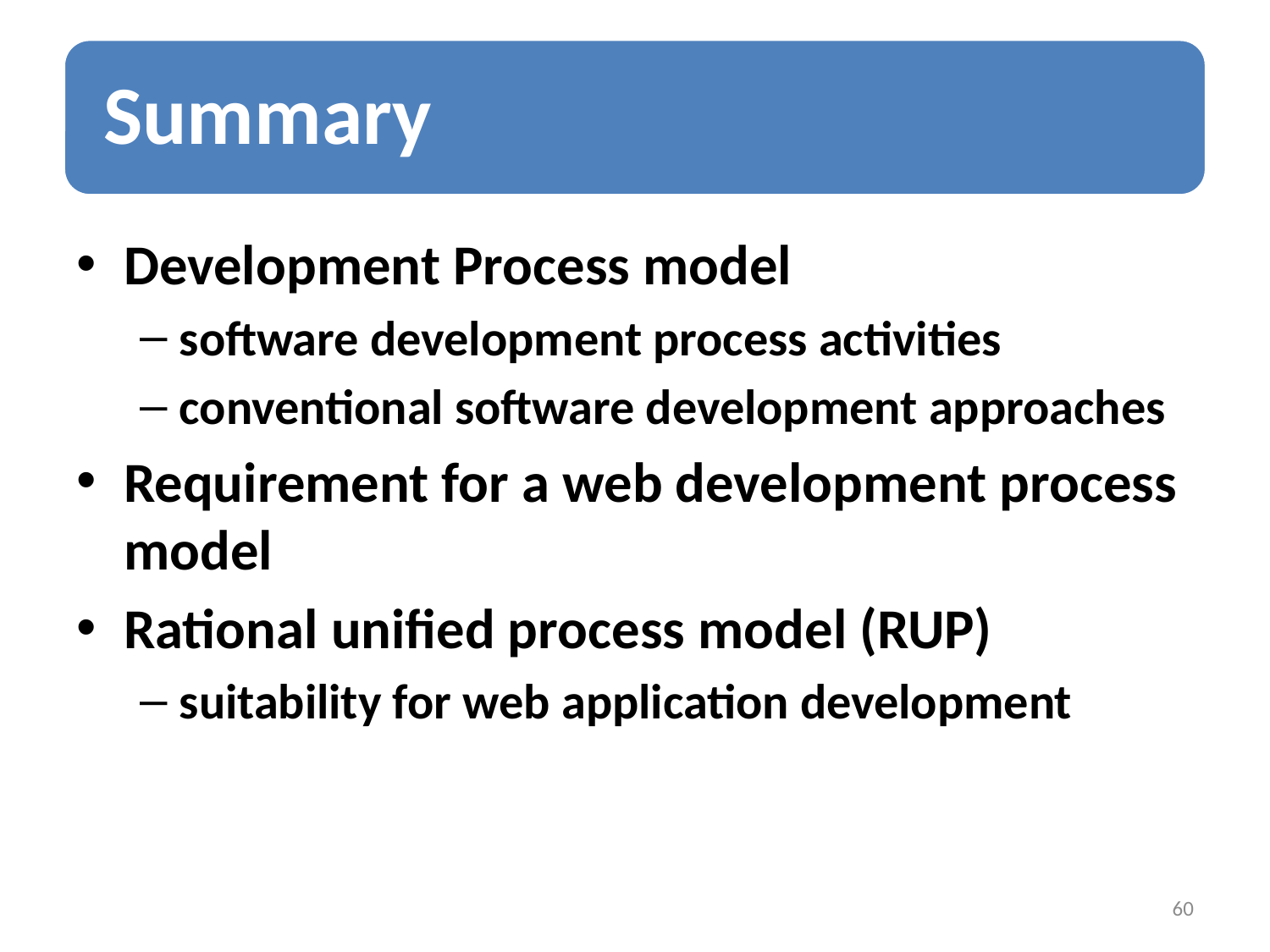

Summary
Development Process model
software development process activities
conventional software development approaches
Requirement for a web development process model
Rational unified process model (RUP)
suitability for web application development
60